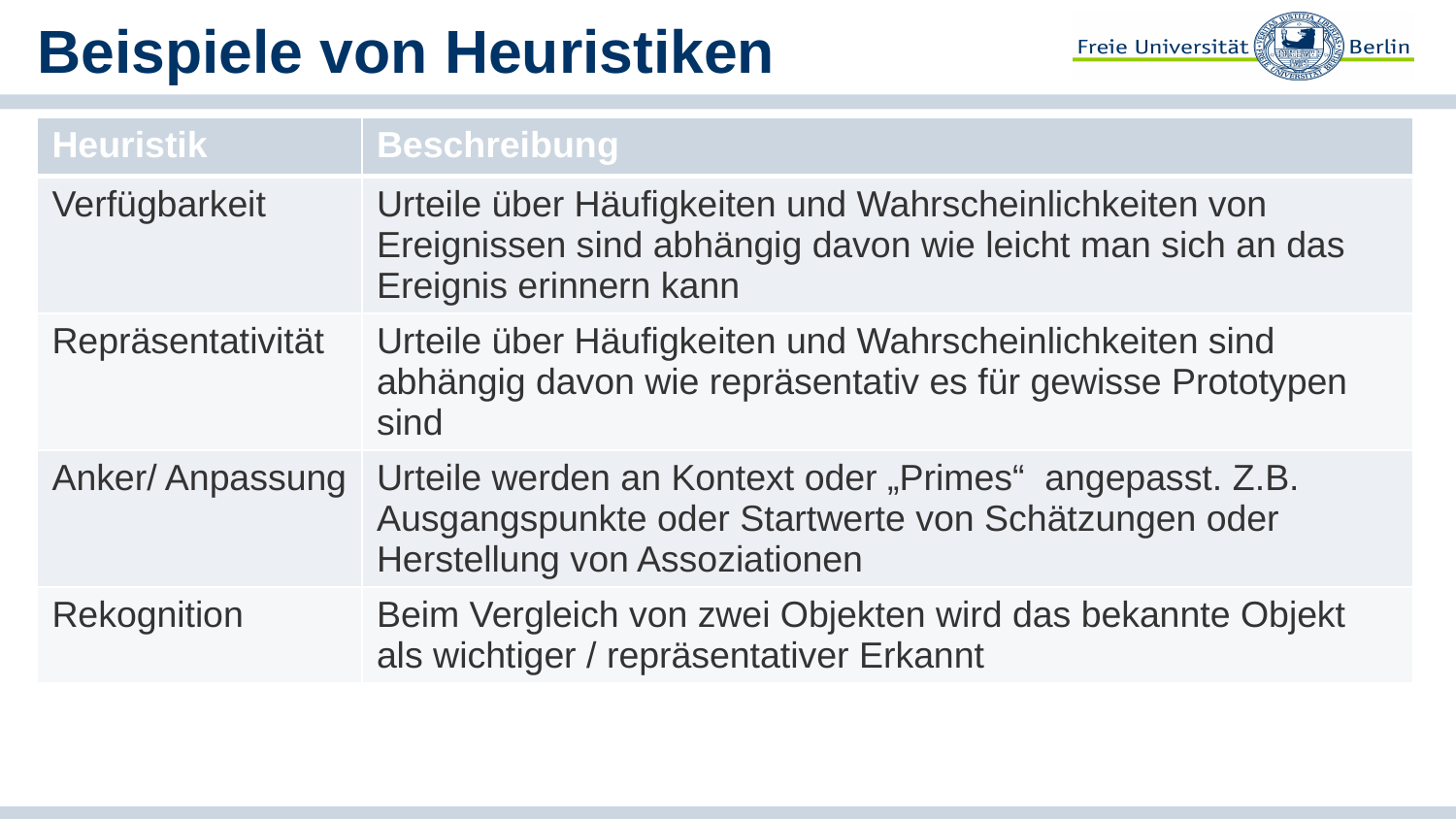

# Beispiele von Heuristiken
| Heuristik | Beschreibung |
| --- | --- |
| Verfügbarkeit | Urteile über Häufigkeiten und Wahrscheinlichkeiten von Ereignissen sind abhängig davon wie leicht man sich an das Ereignis erinnern kann |
| Repräsentativität | Urteile über Häufigkeiten und Wahrscheinlichkeiten sind abhängig davon wie repräsentativ es für gewisse Prototypen sind |
| Anker/ Anpassung | Urteile werden an Kontext oder „Primes“ angepasst. Z.B. Ausgangspunkte oder Startwerte von Schätzungen oder Herstellung von Assoziationen |
| Rekognition | Beim Vergleich von zwei Objekten wird das bekannte Objekt als wichtiger / repräsentativer Erkannt |